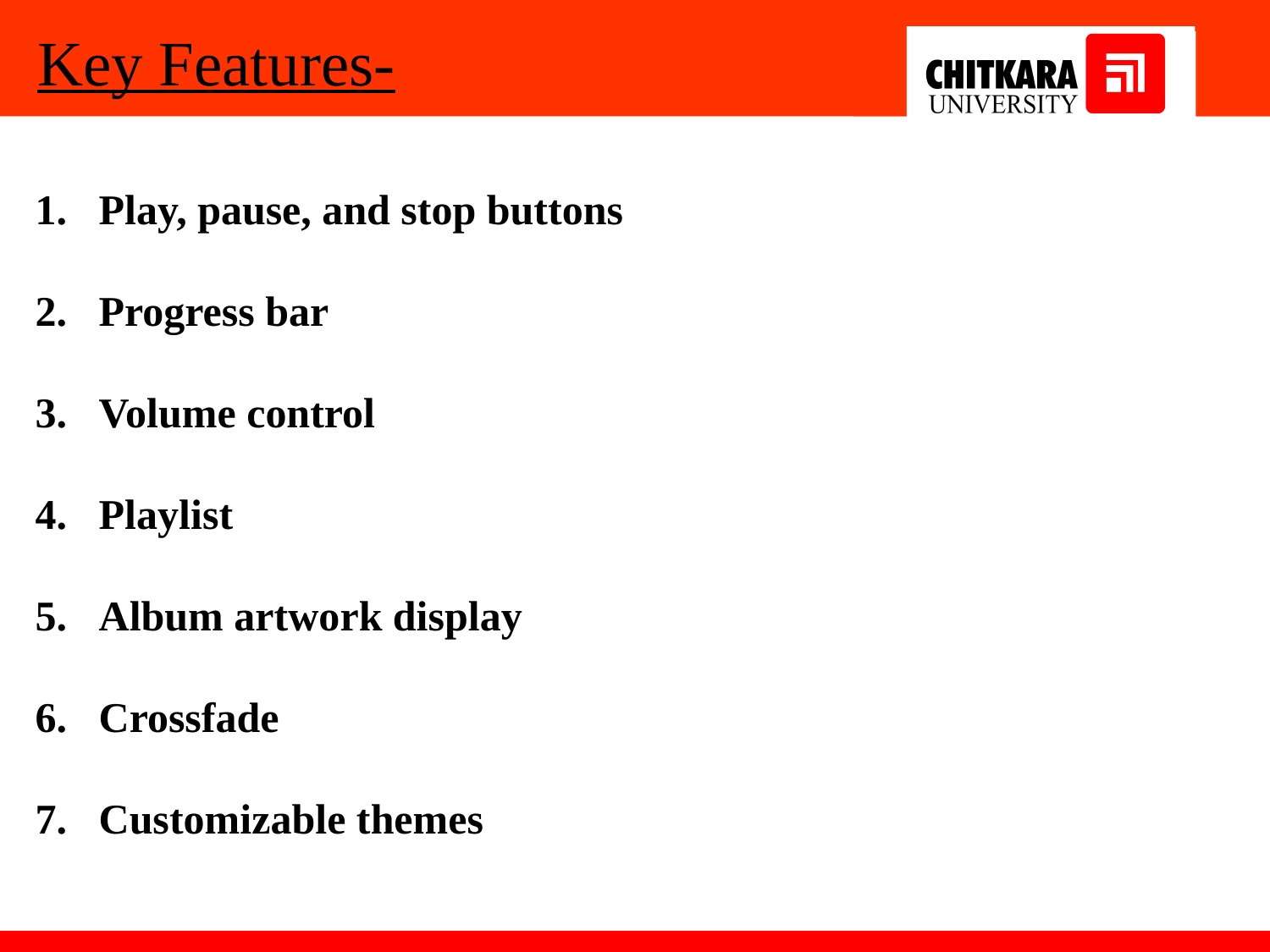

Key Features-
Play, pause, and stop buttons

Progress bar

Volume control

Playlist

Album artwork display

Crossfade

Customizable themes